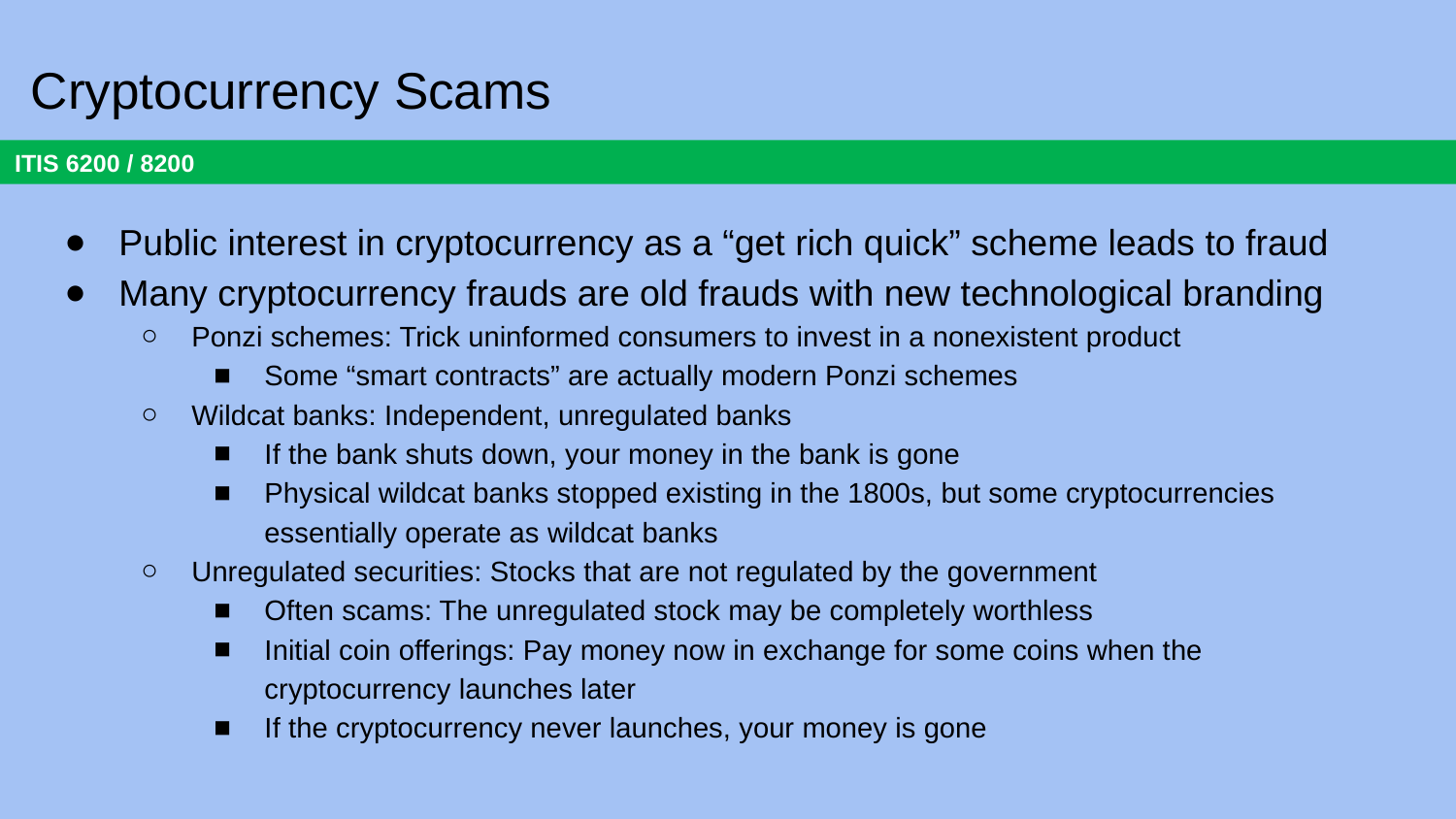

# Cryptocurrency Scams
Public interest in cryptocurrency as a “get rich quick” scheme leads to fraud
Many cryptocurrency frauds are old frauds with new technological branding
Ponzi schemes: Trick uninformed consumers to invest in a nonexistent product
Some “smart contracts” are actually modern Ponzi schemes
Wildcat banks: Independent, unregulated banks
If the bank shuts down, your money in the bank is gone
Physical wildcat banks stopped existing in the 1800s, but some cryptocurrencies essentially operate as wildcat banks
Unregulated securities: Stocks that are not regulated by the government
Often scams: The unregulated stock may be completely worthless
Initial coin offerings: Pay money now in exchange for some coins when the cryptocurrency launches later
If the cryptocurrency never launches, your money is gone